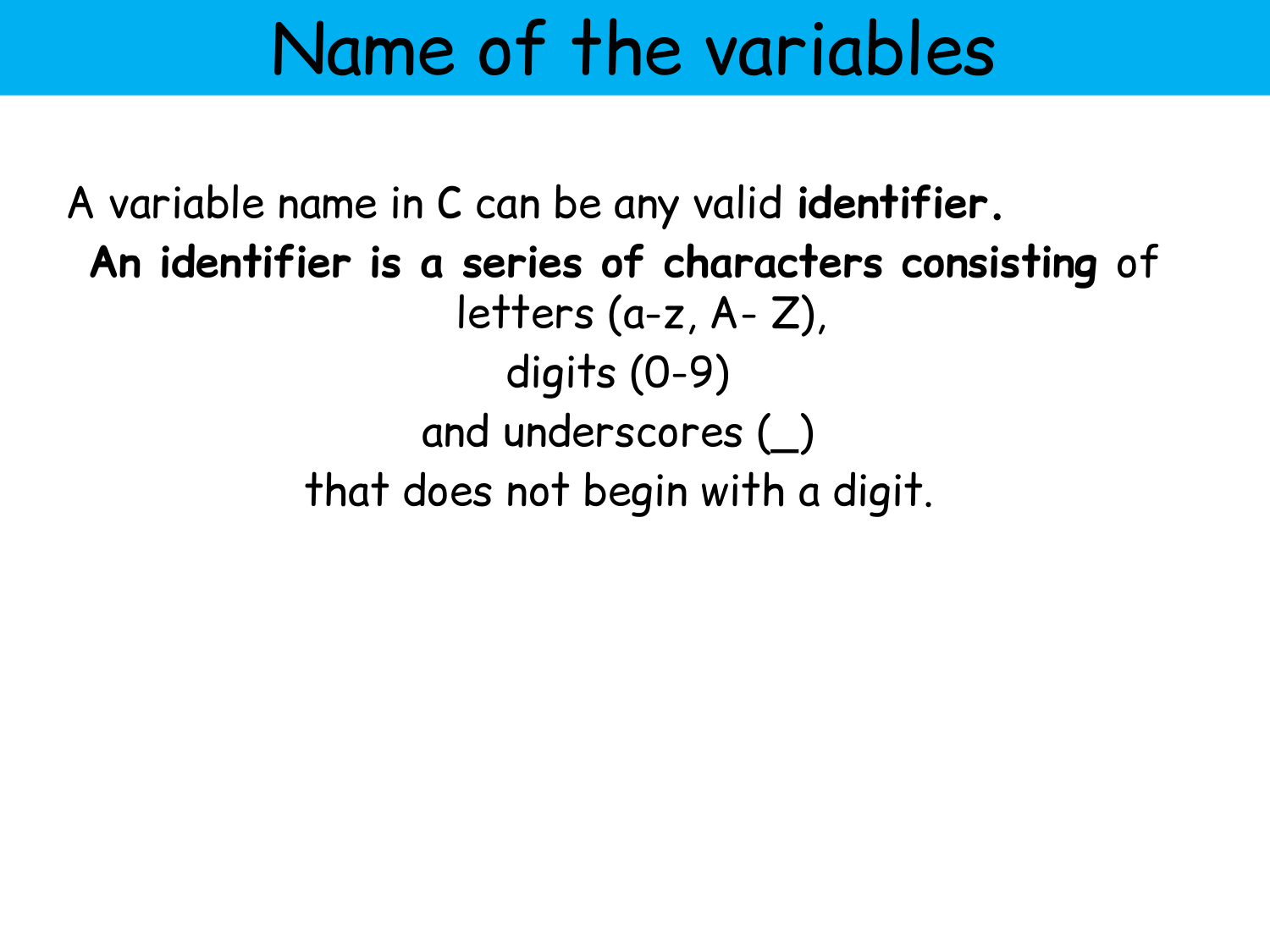

Name of the variables
A variable name in C can be any valid identifier.
An identifier is a series of characters consisting of letters (a-z, A- Z),
digits (0-9)
and underscores (_)
that does not begin with a digit.